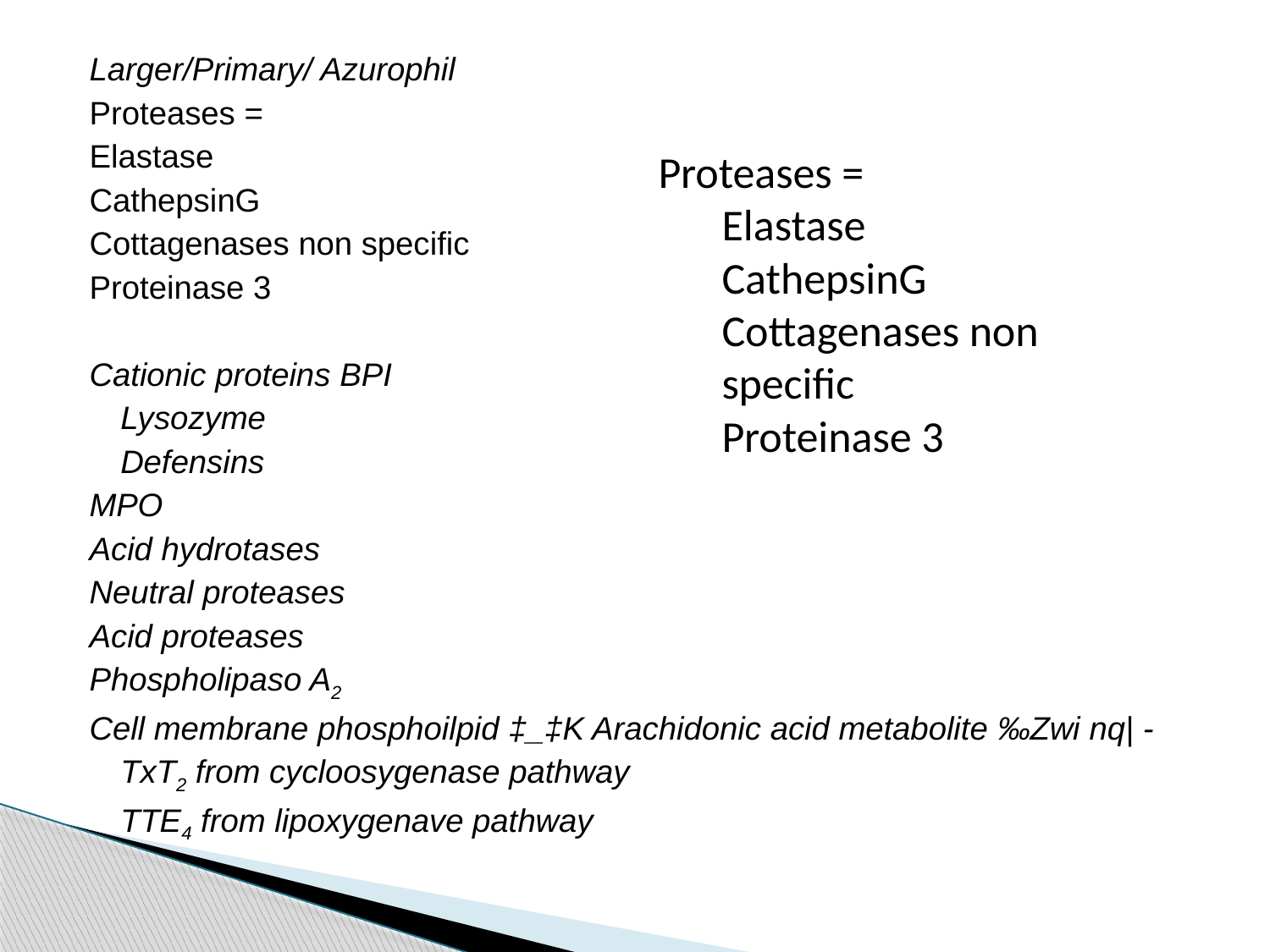

Larger/Primary/ Azurophil
Proteases =
Elastase
CathepsinG
Cottagenases non specific
Proteinase 3

Cationic proteins BPI
		Lysozyme
		Defensins
MPO
Acid hydrotases
Neutral proteases
Acid proteases
Phospholipaso A2
Cell membrane phosphoilpid ‡_‡K Arachidonic acid metabolite ‰Zwi nq| -
		TxT2 from cycloosygenase pathway
		TTE4 from lipoxygenave pathway

Proteases =
Elastase
CathepsinG
Cottagenases non specific
Proteinase 3